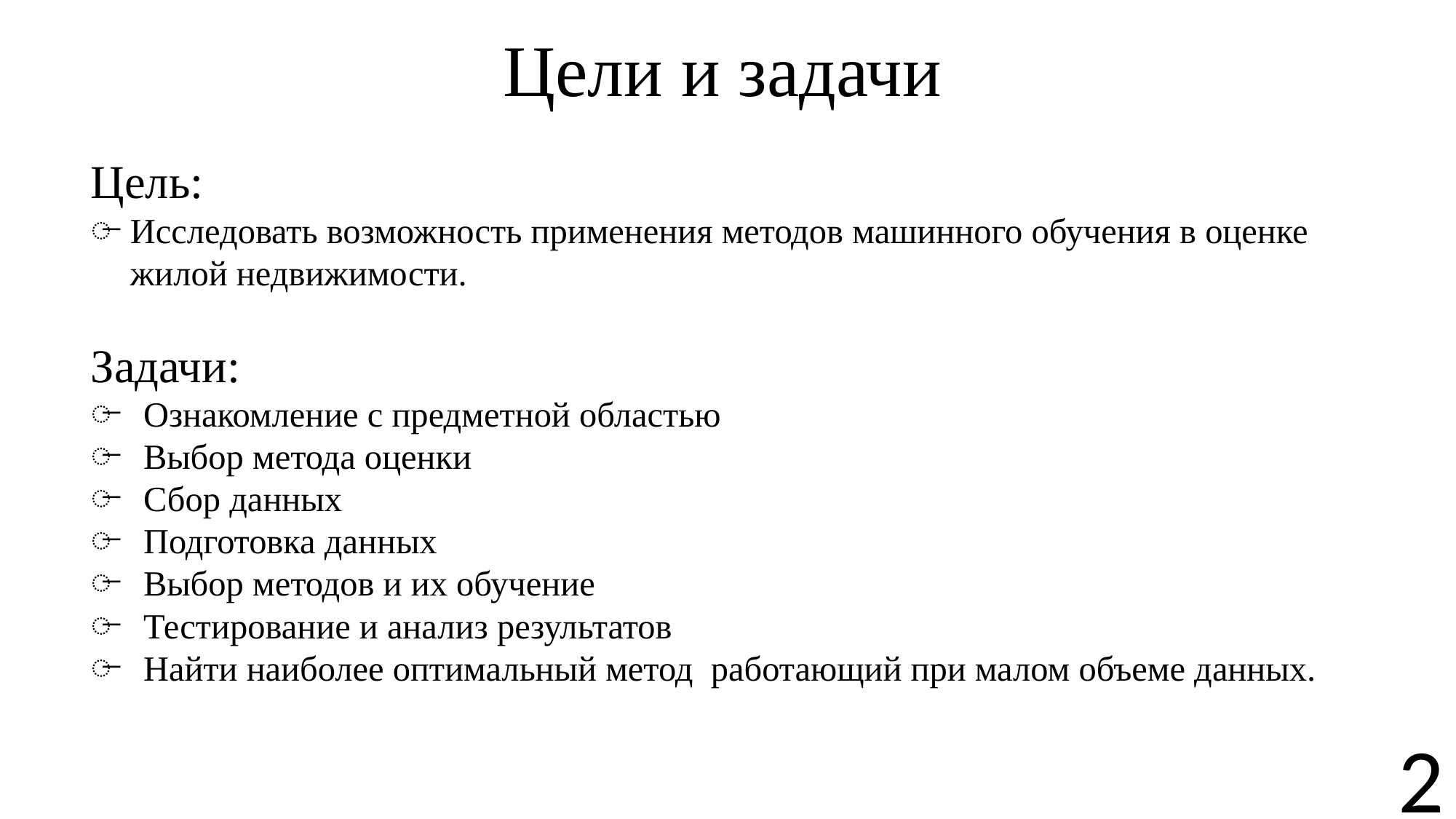

Цели и задачи
Цель:
Исследовать возможность применения методов машинного обучения в оценке жилой недвижимости.

Задачи:
Ознакомление с предметной областью
Выбор метода оценки
Сбор данных
Подготовка данных
Выбор методов и их обучение
Тестирование и анализ результатов
Найти наиболее оптимальный метод  работающий при малом объеме данных.

2